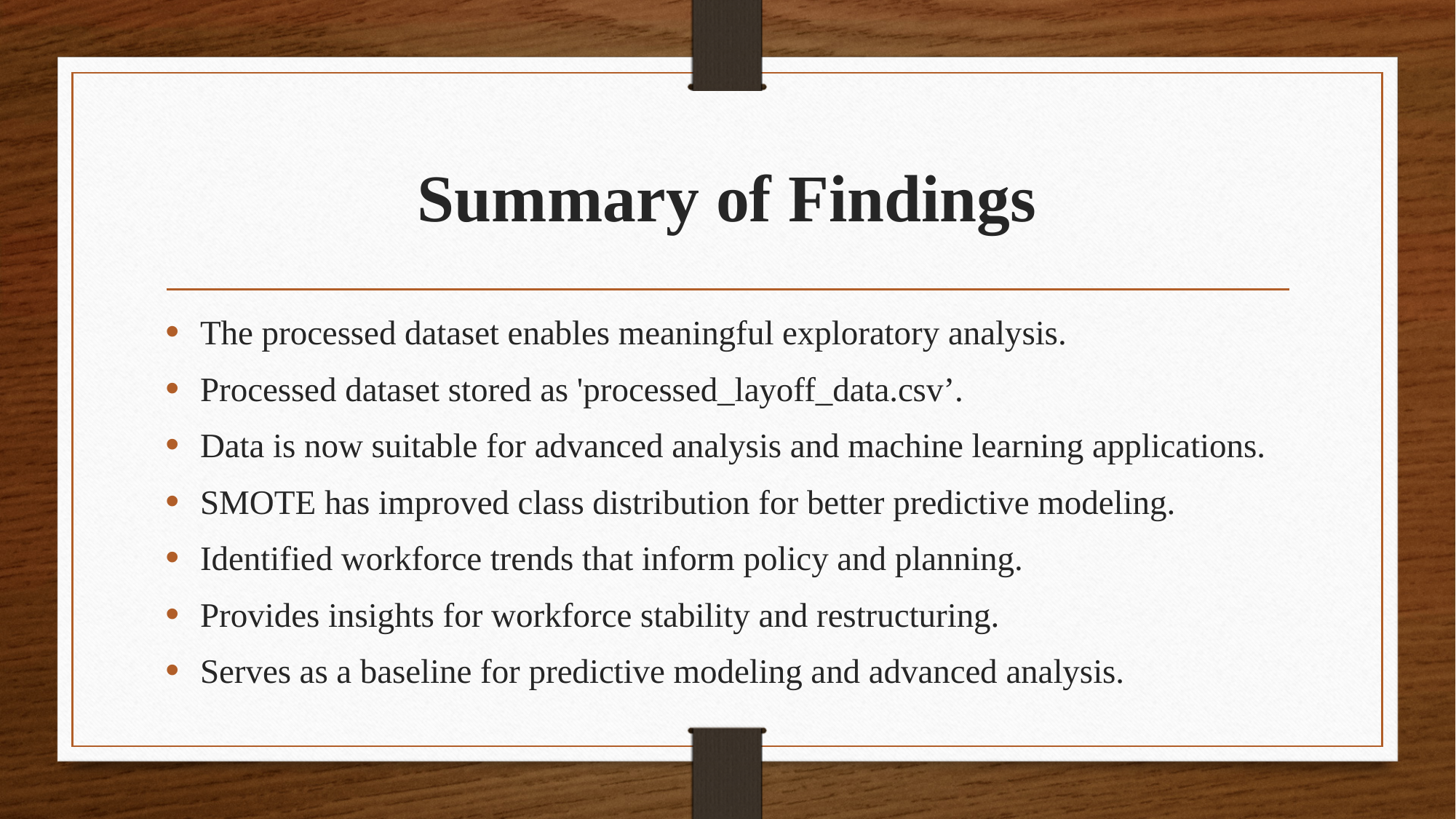

# Summary of Findings
The processed dataset enables meaningful exploratory analysis.
Processed dataset stored as 'processed_layoff_data.csv’.
Data is now suitable for advanced analysis and machine learning applications.
SMOTE has improved class distribution for better predictive modeling.
Identified workforce trends that inform policy and planning.
Provides insights for workforce stability and restructuring.
Serves as a baseline for predictive modeling and advanced analysis.